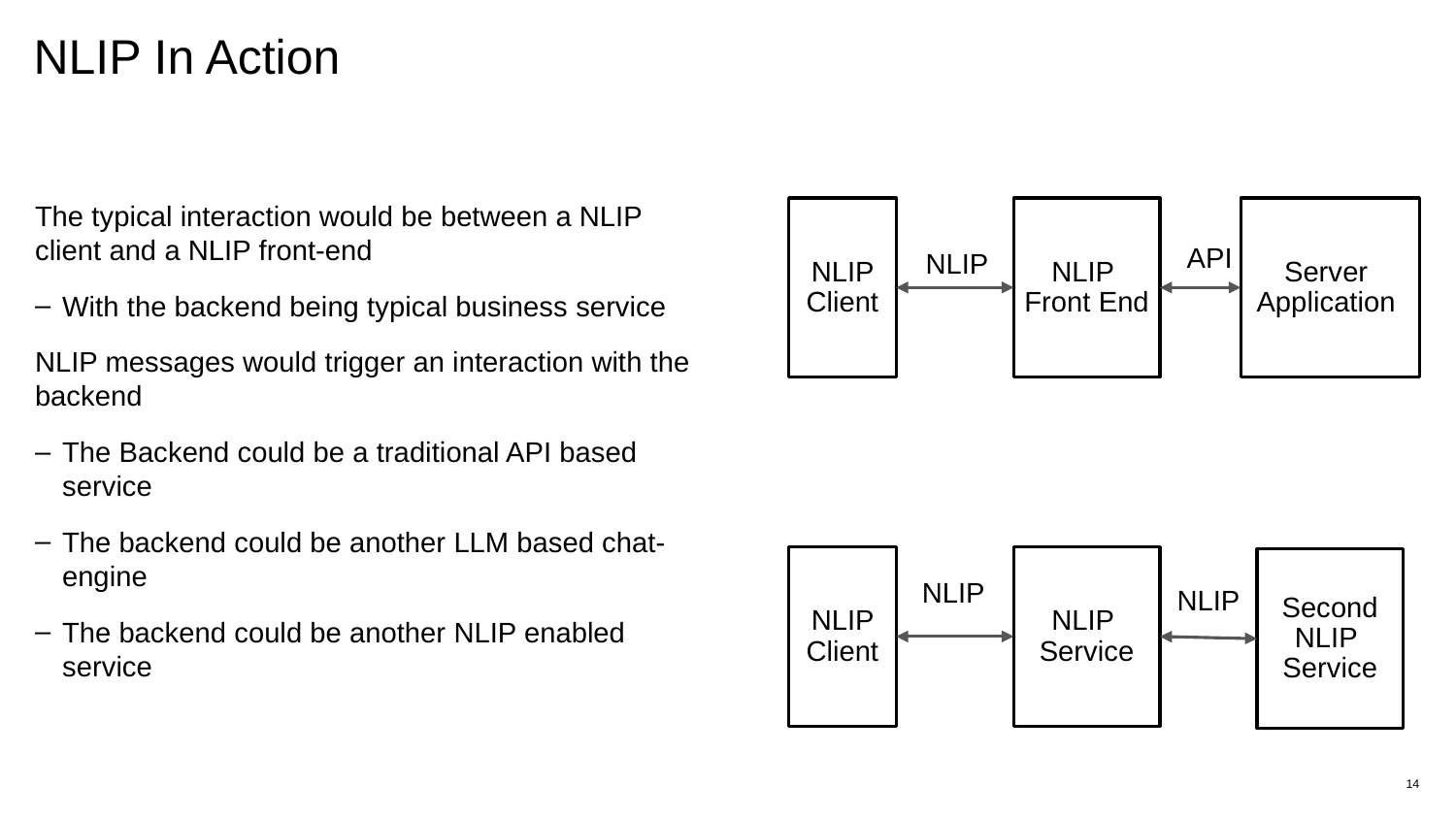

# NLIP In Action
The typical interaction would be between a NLIP client and a NLIP front-end
With the backend being typical business service
NLIP messages would trigger an interaction with the backend
The Backend could be a traditional API based service
The backend could be another LLM based chat-engine
The backend could be another NLIP enabled service
NLIP Client
NLIP
Front End
Server
Application
API
NLIP
NLIP Client
NLIP
Service
Second
NLIP
Service
NLIP
NLIP
14